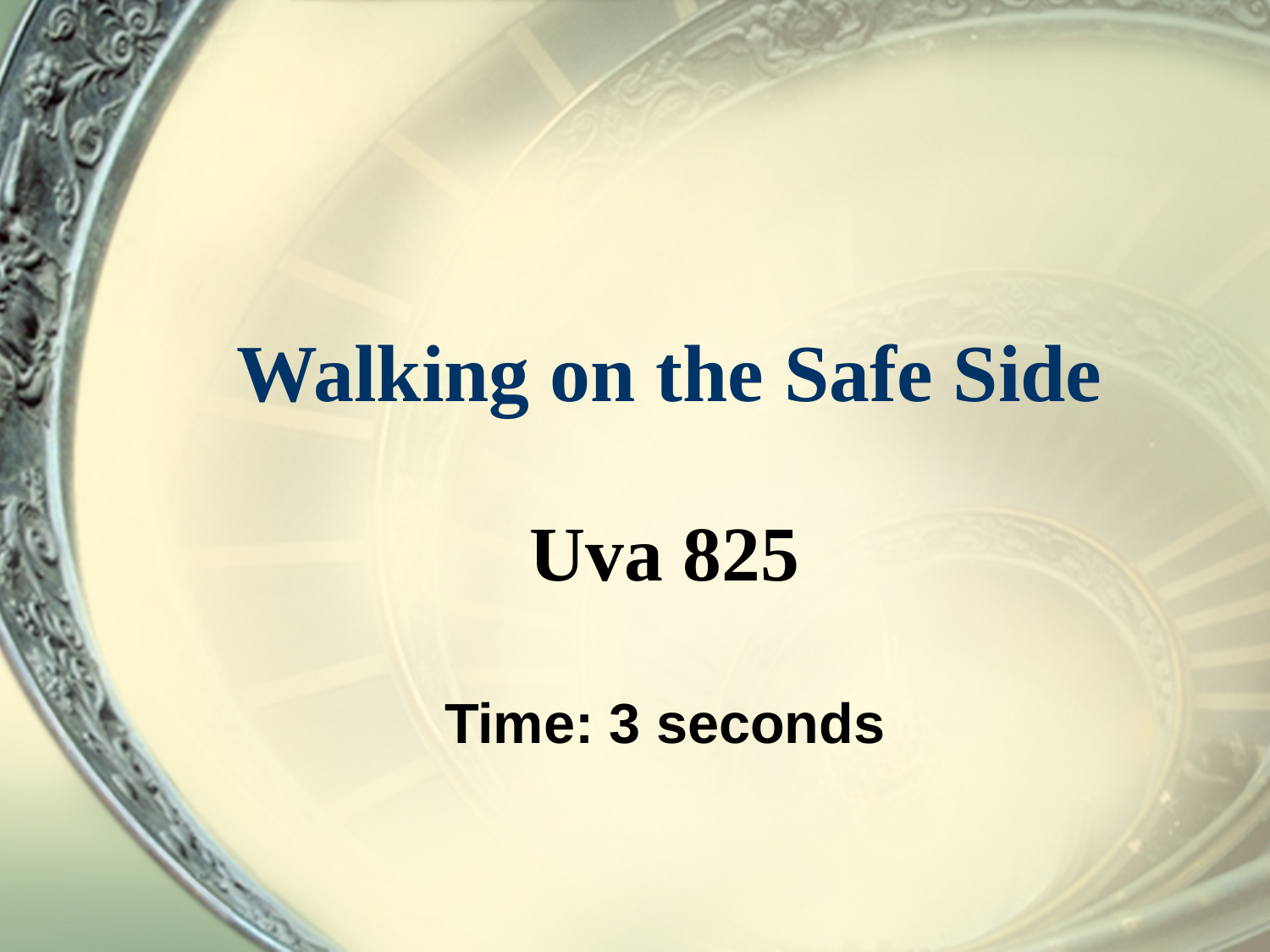

# Walking on the Safe Side
Uva 825

Time: 3 seconds